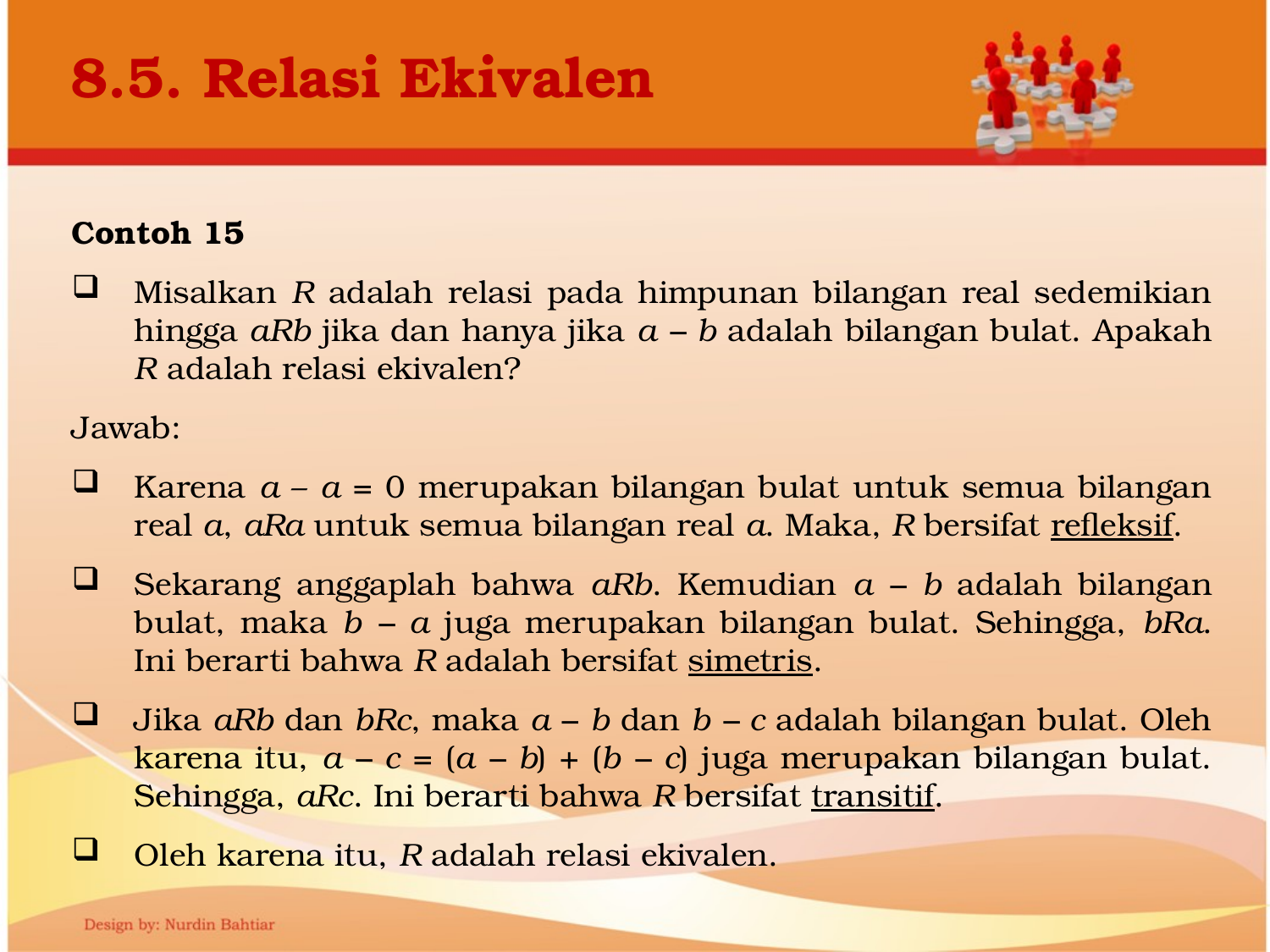

# 8.5. Relasi Ekivalen
Contoh 15
Misalkan R adalah relasi pada himpunan bilangan real sedemikian hingga aRb jika dan hanya jika a − b adalah bilangan bulat. Apakah R adalah relasi ekivalen?
Jawab:
Karena a – a = 0 merupakan bilangan bulat untuk semua bilangan real a, aRa untuk semua bilangan real a. Maka, R bersifat refleksif.
Sekarang anggaplah bahwa aRb. Kemudian a − b adalah bilangan bulat, maka b − a juga merupakan bilangan bulat. Sehingga, bRa. Ini berarti bahwa R adalah bersifat simetris.
Jika aRb dan bRc, maka a − b dan b − c adalah bilangan bulat. Oleh karena itu, a − c = (a − b) + (b − c) juga merupakan bilangan bulat. Sehingga, aRc. Ini berarti bahwa R bersifat transitif.
Oleh karena itu, R adalah relasi ekivalen.